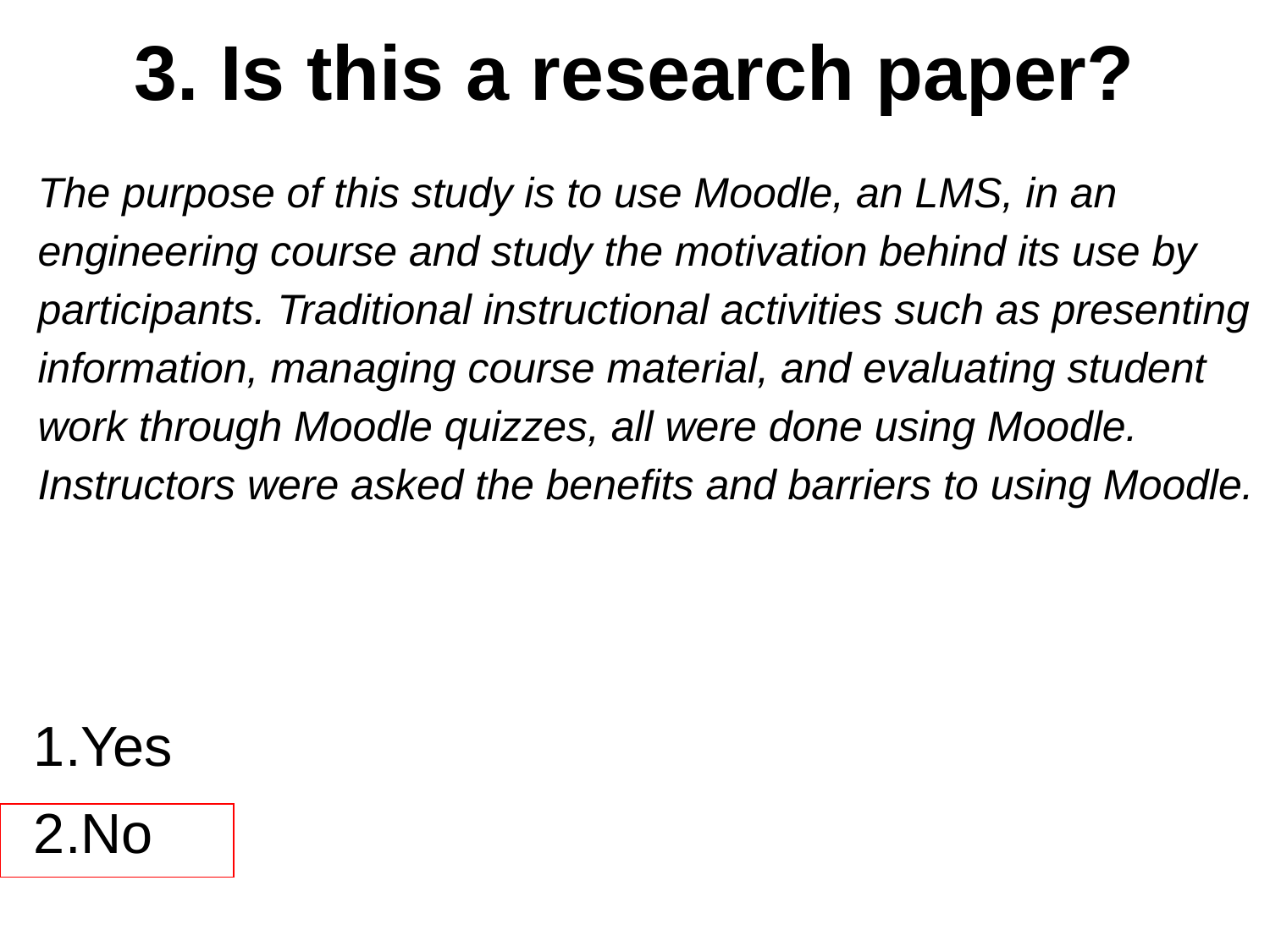

# 3. Is this a research paper?
The purpose of this study is to use Moodle, an LMS, in an engineering course and study the motivation behind its use by participants. Traditional instructional activities such as presenting information, managing course material, and evaluating student work through Moodle quizzes, all were done using Moodle. Instructors were asked the benefits and barriers to using Moodle.
Yes
No